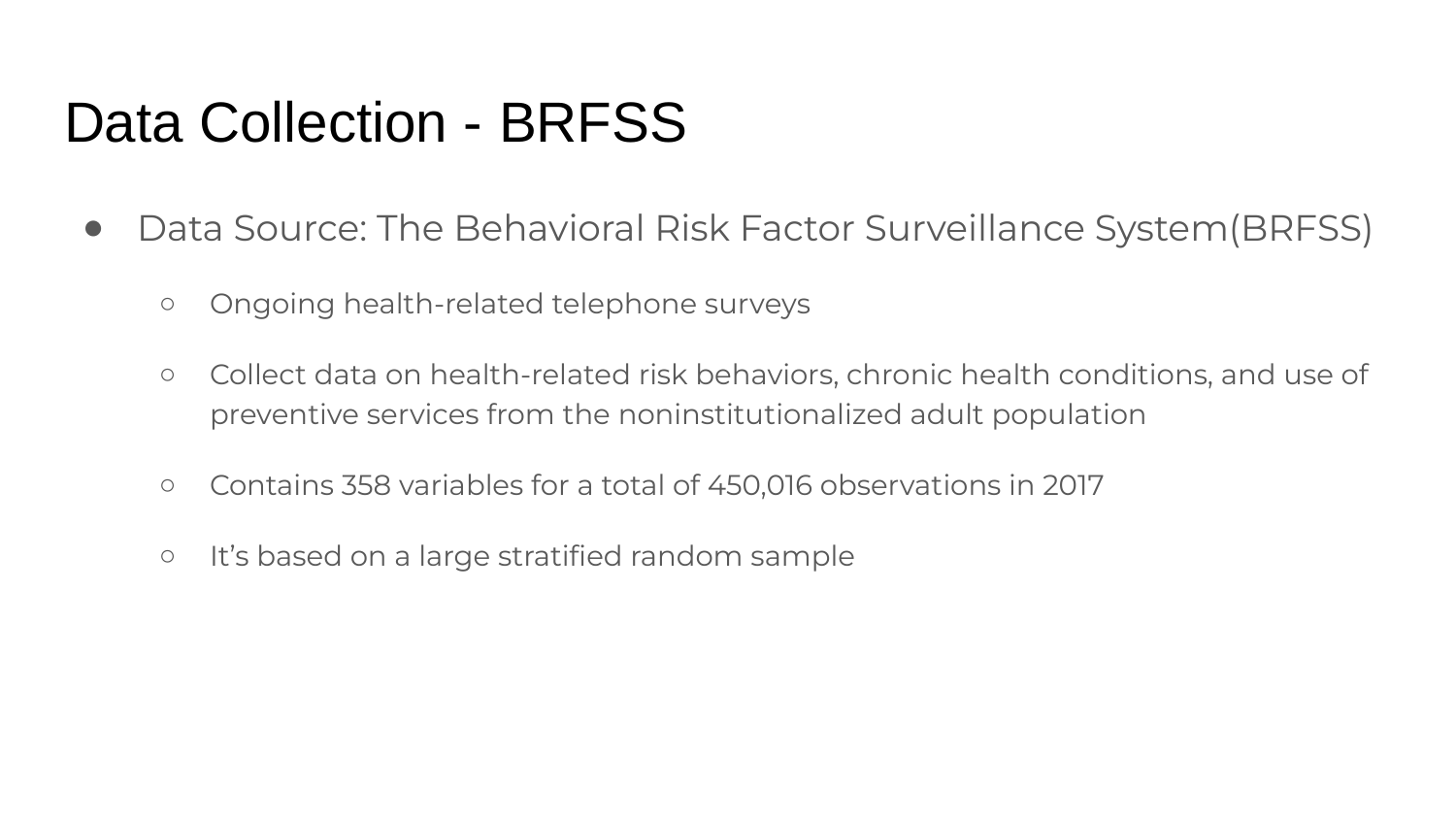

# Data Collection - BRFSS
Data Source: The Behavioral Risk Factor Surveillance System(BRFSS)
Ongoing health-related telephone surveys
Collect data on health-related risk behaviors, chronic health conditions, and use of preventive services from the noninstitutionalized adult population
Contains 358 variables for a total of 450,016 observations in 2017
It’s based on a large stratified random sample